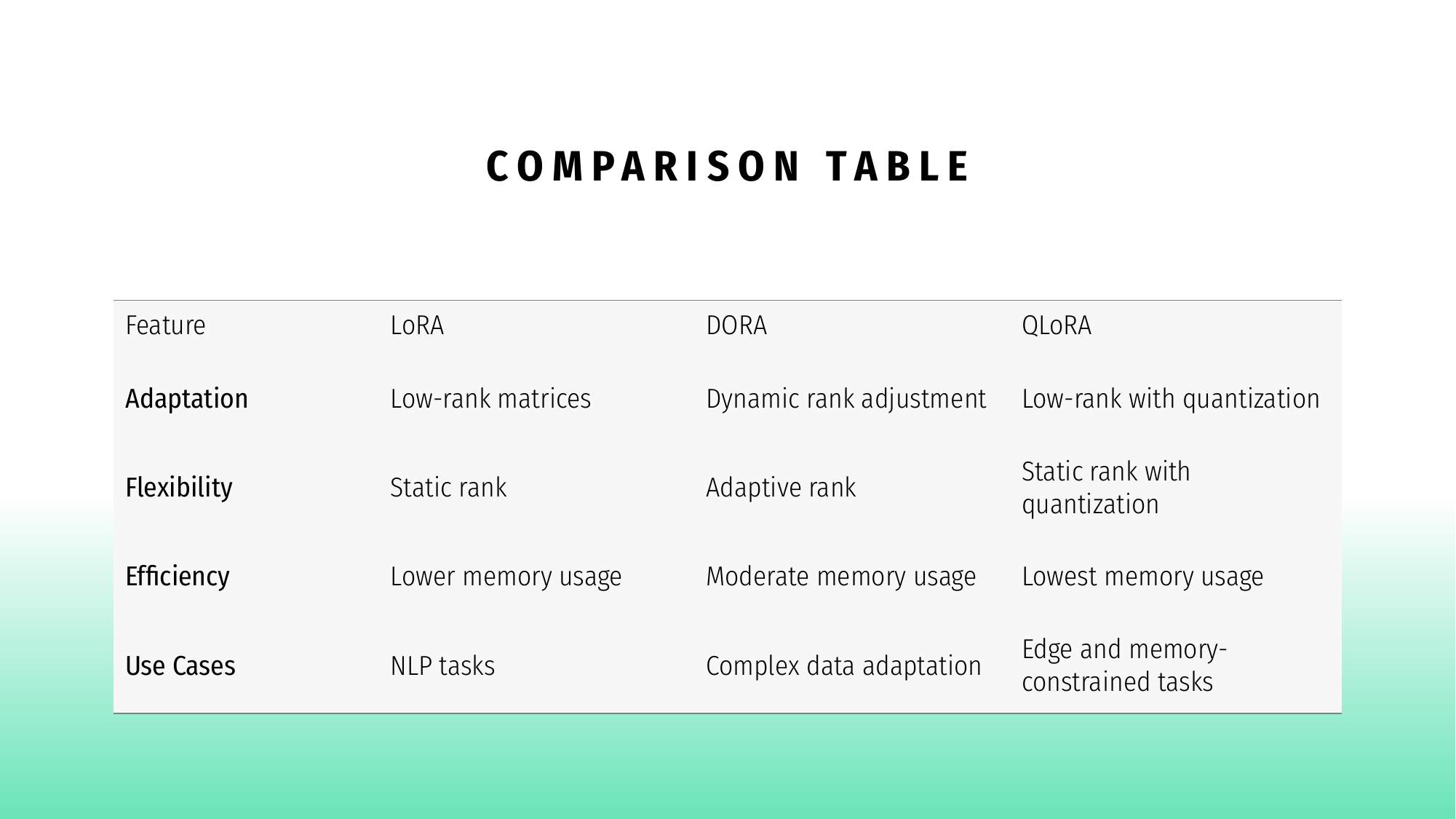

# Comparison table
| Feature | LoRA | DORA | QLoRA |
| --- | --- | --- | --- |
| Adaptation | Low-rank matrices | Dynamic rank adjustment | Low-rank with quantization |
| Flexibility | Static rank | Adaptive rank | Static rank with quantization |
| Efficiency | Lower memory usage | Moderate memory usage | Lowest memory usage |
| Use Cases | NLP tasks | Complex data adaptation | Edge and memory-constrained tasks |